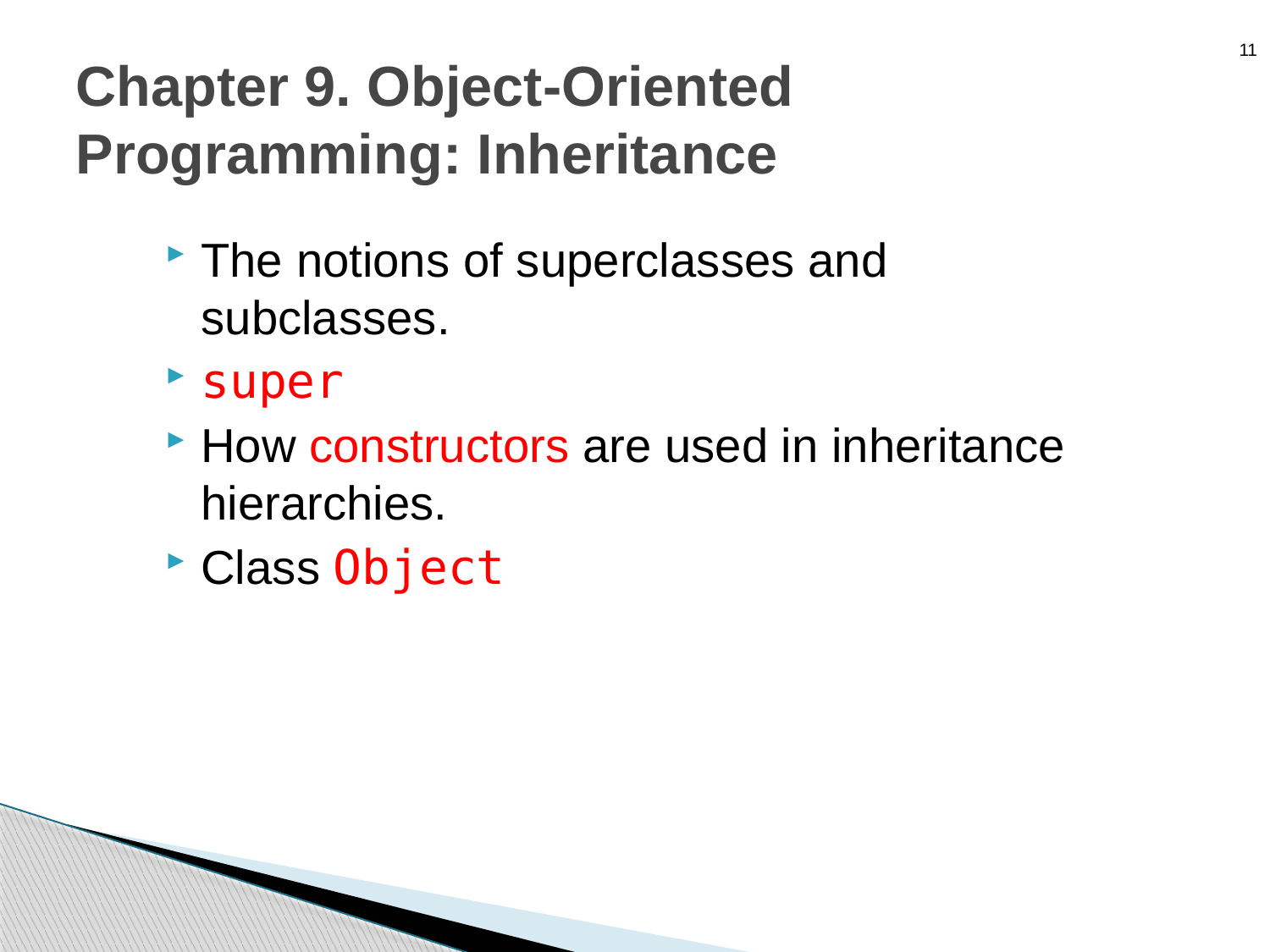

11
# Chapter 9. Object-Oriented Programming: Inheritance
The notions of superclasses and subclasses.
super
How constructors are used in inheritance hierarchies.
Class Object